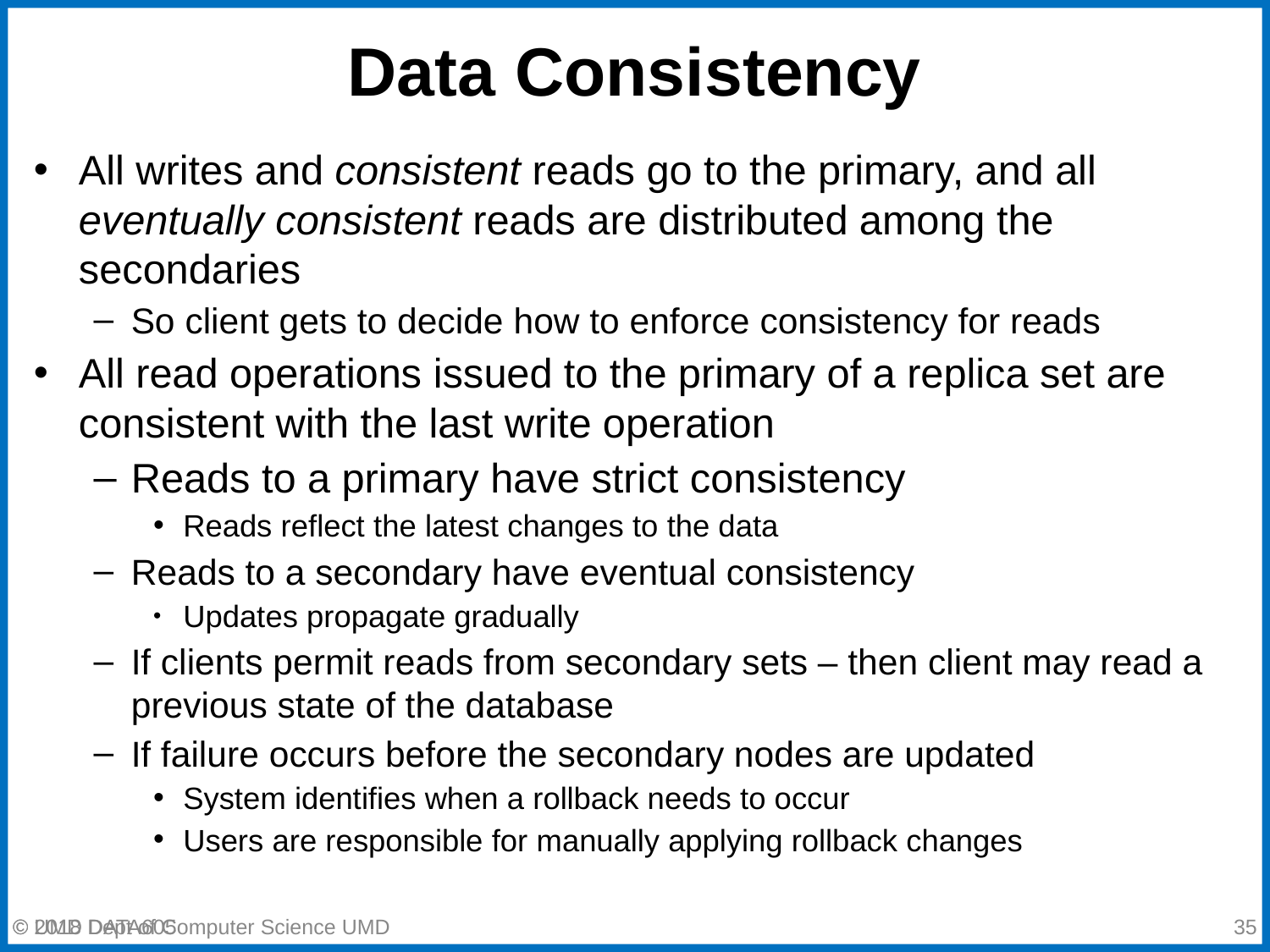

# Data Consistency
All writes and consistent reads go to the primary, and all eventually consistent reads are distributed among the secondaries
So client gets to decide how to enforce consistency for reads
All read operations issued to the primary of a replica set are consistent with the last write operation
Reads to a primary have strict consistency
Reads reflect the latest changes to the data
Reads to a secondary have eventual consistency
Updates propagate gradually
If clients permit reads from secondary sets – then client may read a previous state of the database
If failure occurs before the secondary nodes are updated
System identifies when a rollback needs to occur
Users are responsible for manually applying rollback changes

© 2018 Dept of Computer Science UMD
35